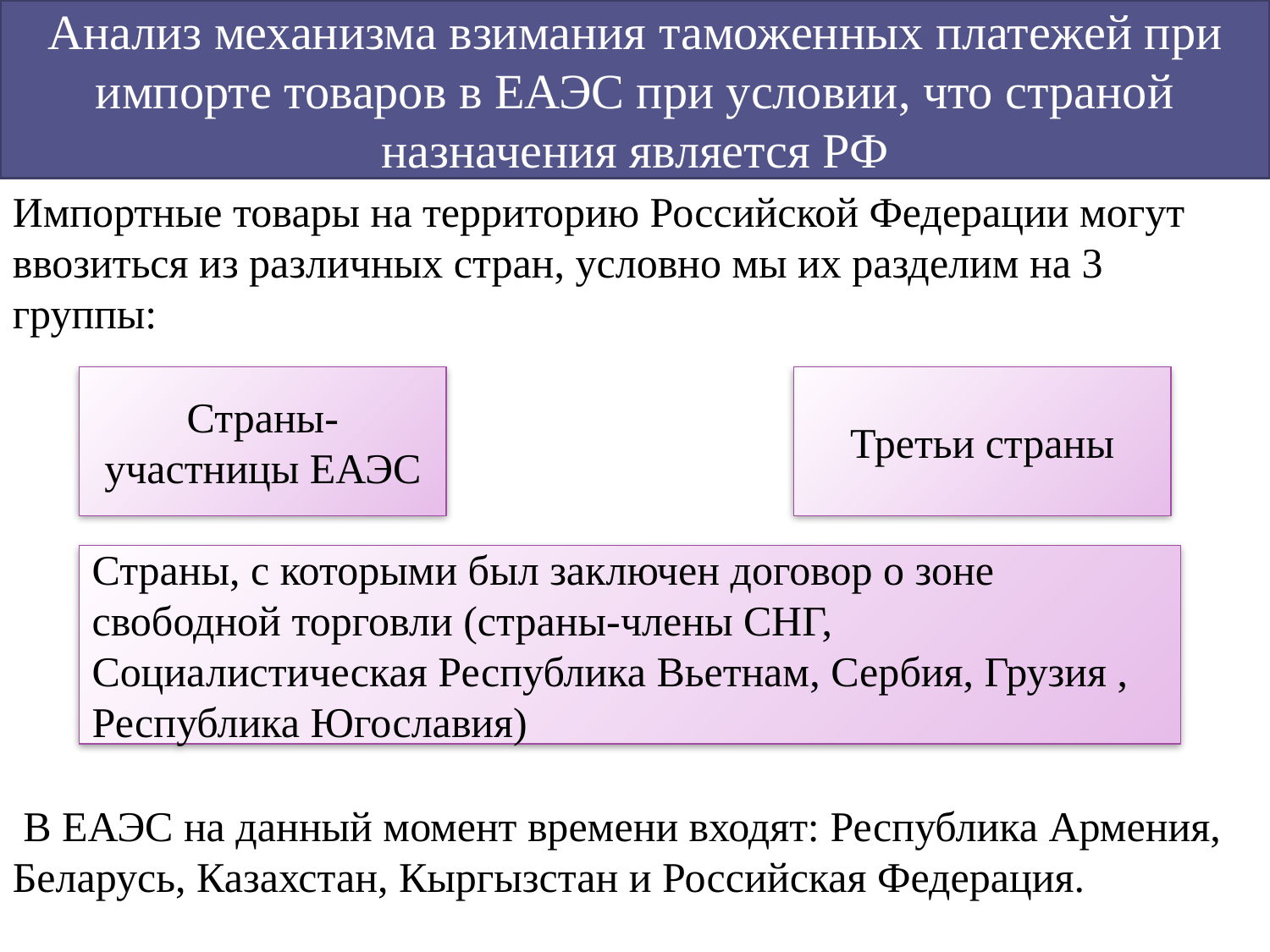

Анализ механизма взимания таможенных платежей при импорте товаров в ЕАЭС при условии, что страной назначения является РФ
Импортные товары на территорию Российской Федерации могут ввозиться из различных стран, условно мы их разделим на 3 группы:

Страны-участницы ЕАЭС
Третьи страны
Страны, с которыми был заключен договор о зоне свободной торговли (страны-члены СНГ, Социалистическая Республика Вьетнам, Сербия, Грузия , Республика Югославия)
 В ЕАЭС на данный момент времени входят: Республика Армения, Беларусь, Казахстан, Кыргызстан и Российская Федерация.